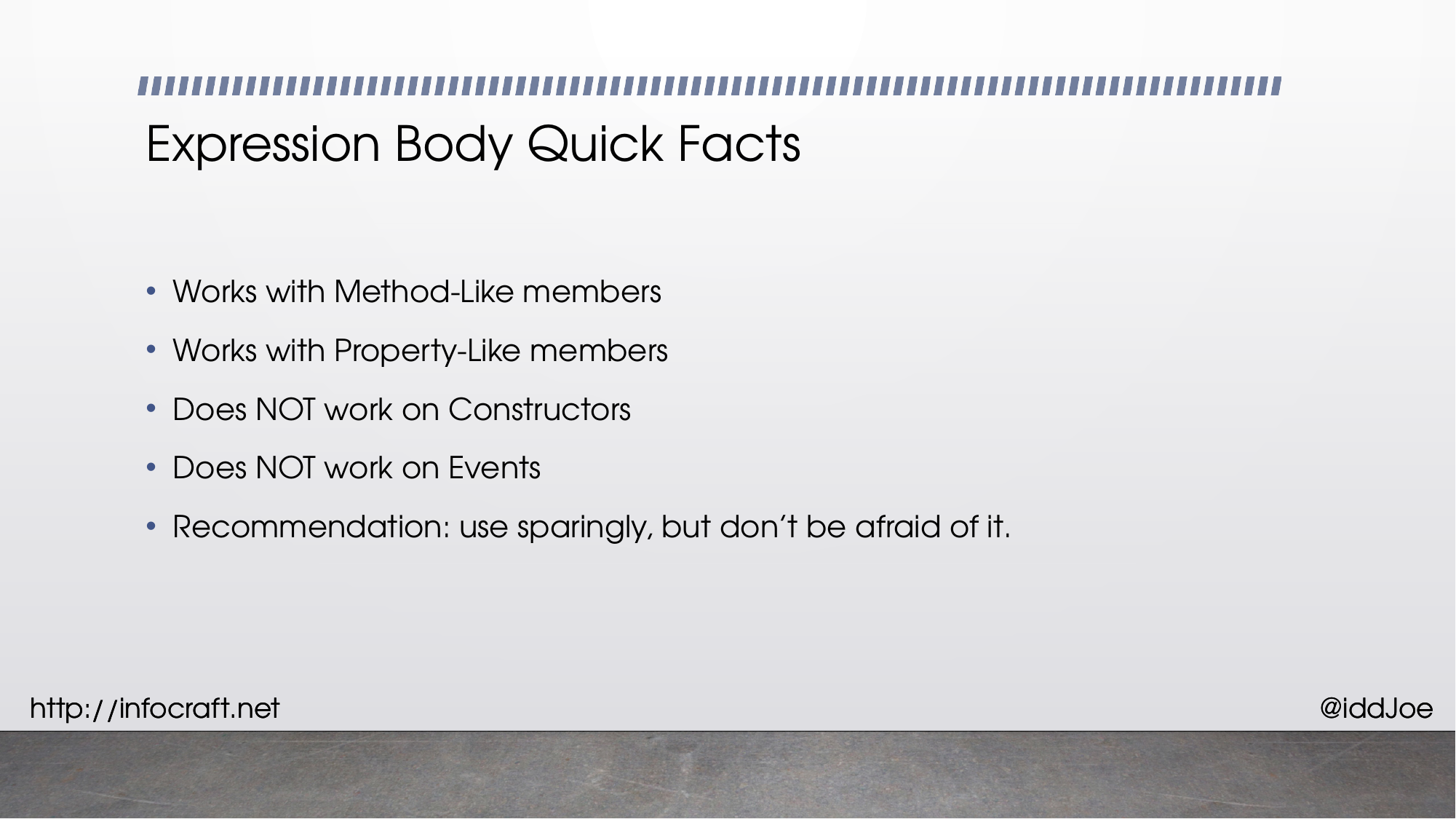

# Expression Body Quick Facts
Works with Method-Like members
Works with Property-Like members
Does NOT work on Constructors
Does NOT work on Events
Recommendation: use sparingly, but don’t be afraid of it.